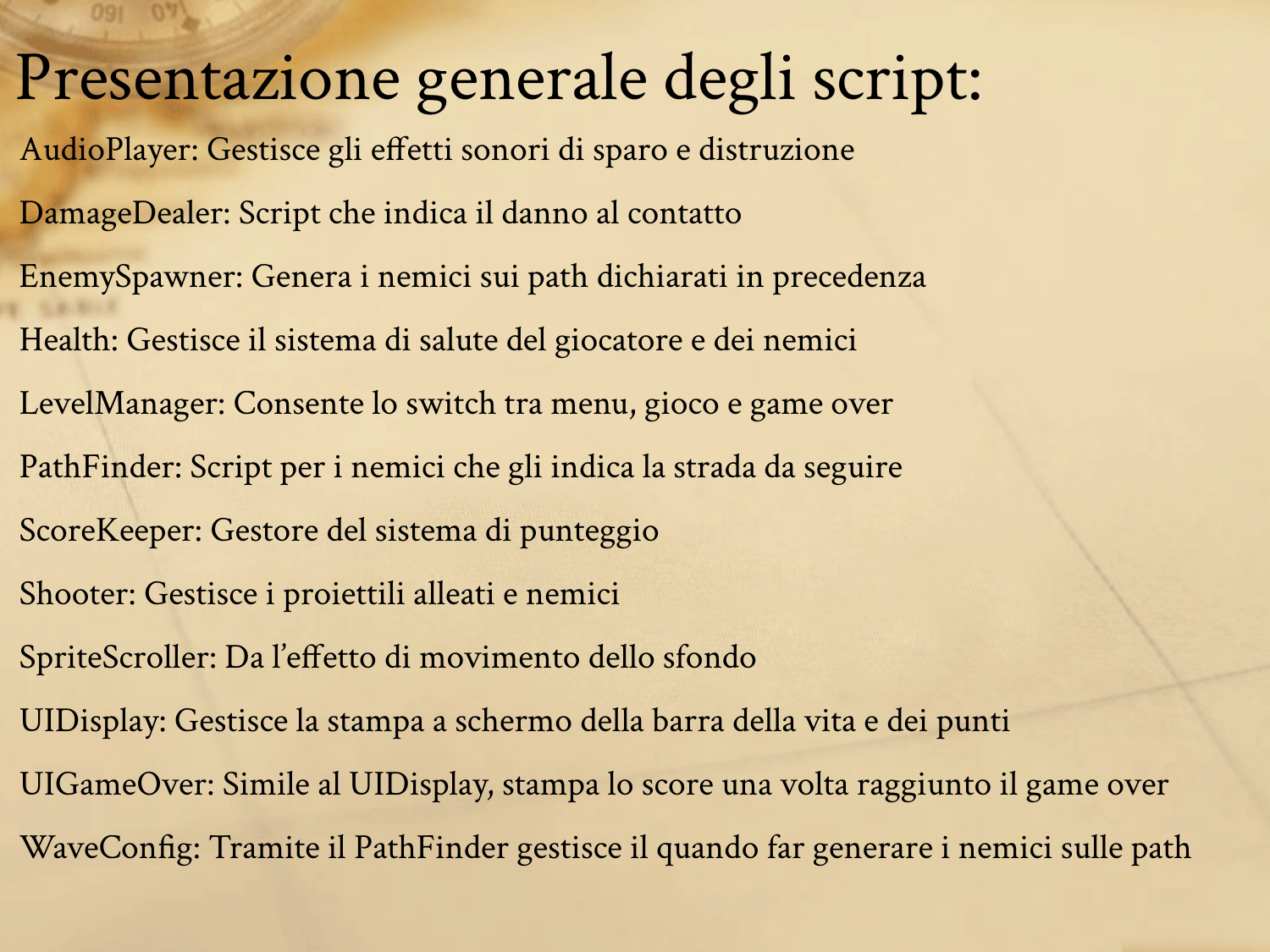

# Presentazione generale degli script:
AudioPlayer: Gestisce gli effetti sonori di sparo e distruzione
DamageDealer: Script che indica il danno al contatto
EnemySpawner: Genera i nemici sui path dichiarati in precedenza
Health: Gestisce il sistema di salute del giocatore e dei nemici
LevelManager: Consente lo switch tra menu, gioco e game over
PathFinder: Script per i nemici che gli indica la strada da seguire
ScoreKeeper: Gestore del sistema di punteggio
Shooter: Gestisce i proiettili alleati e nemici
SpriteScroller: Da l’effetto di movimento dello sfondo
UIDisplay: Gestisce la stampa a schermo della barra della vita e dei punti
UIGameOver: Simile al UIDisplay, stampa lo score una volta raggiunto il game over
WaveConfig: Tramite il PathFinder gestisce il quando far generare i nemici sulle path